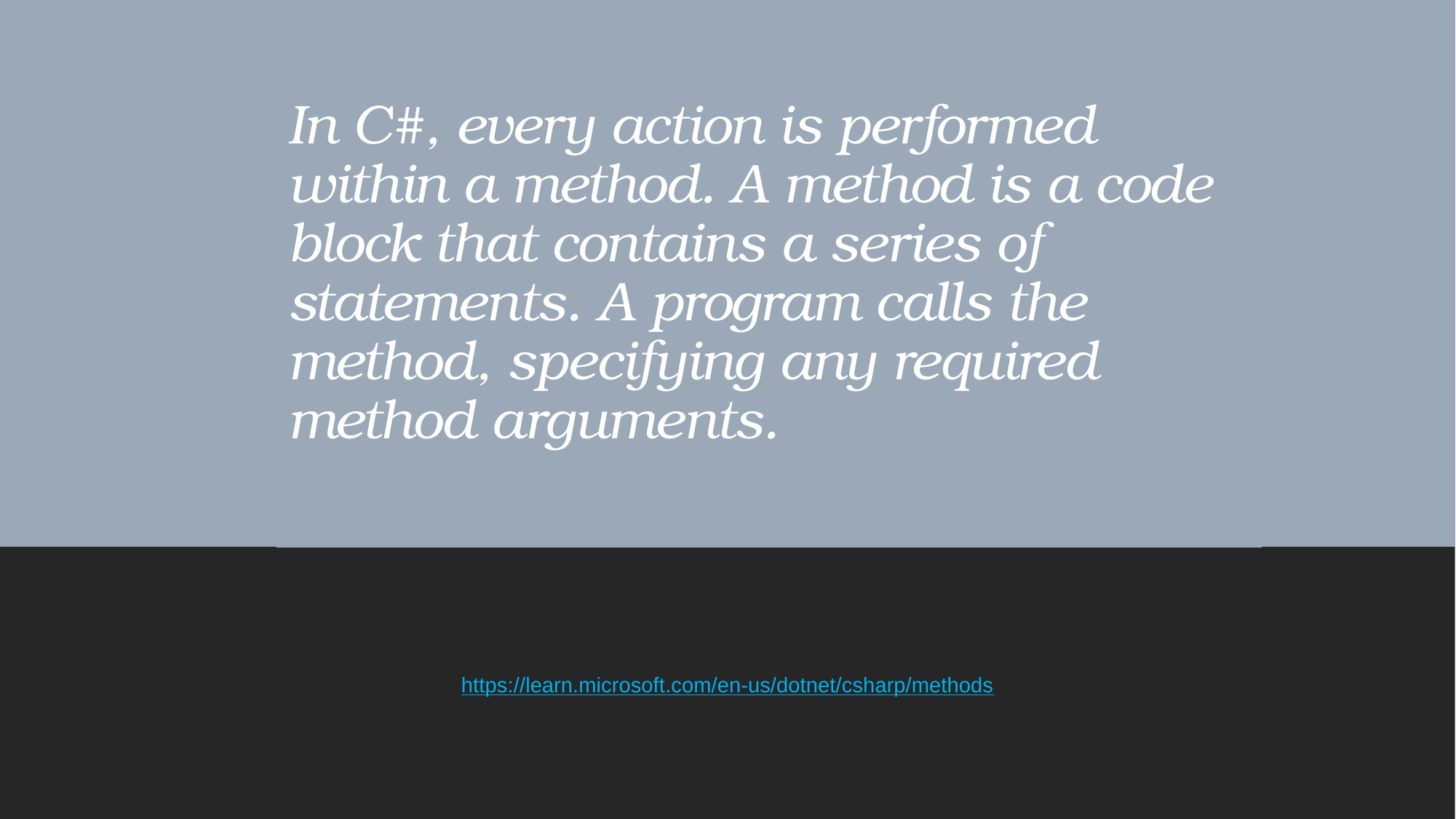

# In C#, every action is performed within a method. A method is a code block that contains a series of statements. A program calls the method, specifying any required method arguments.
https://learn.microsoft.com/en-us/dotnet/csharp/methods